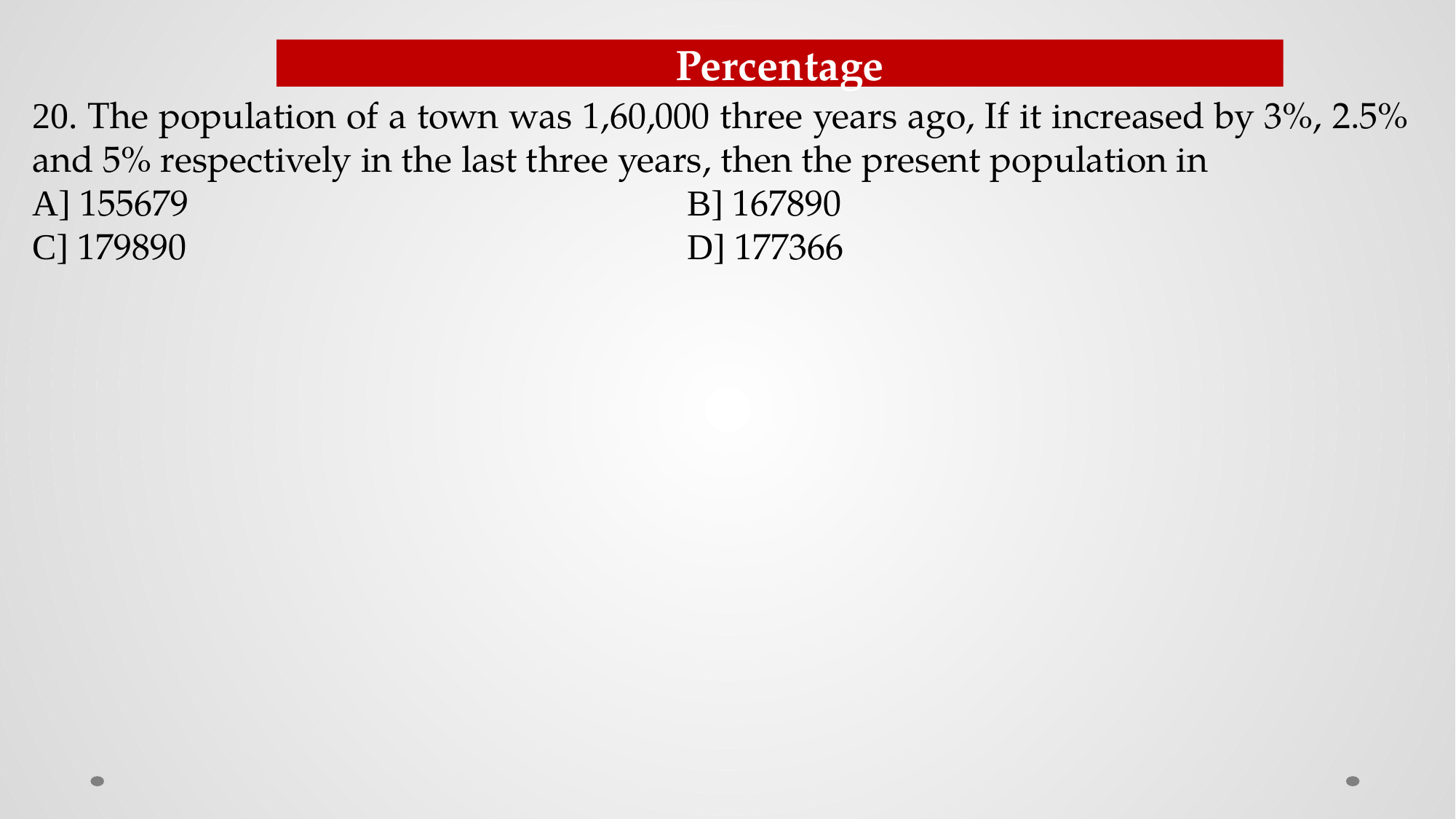

Percentage
20. The population of a town was 1,60,000 three years ago, If it increased by 3%, 2.5% and 5% respectively in the last three years, then the present population in
A] 155679					B] 167890
C] 179890 	  				D] 177366